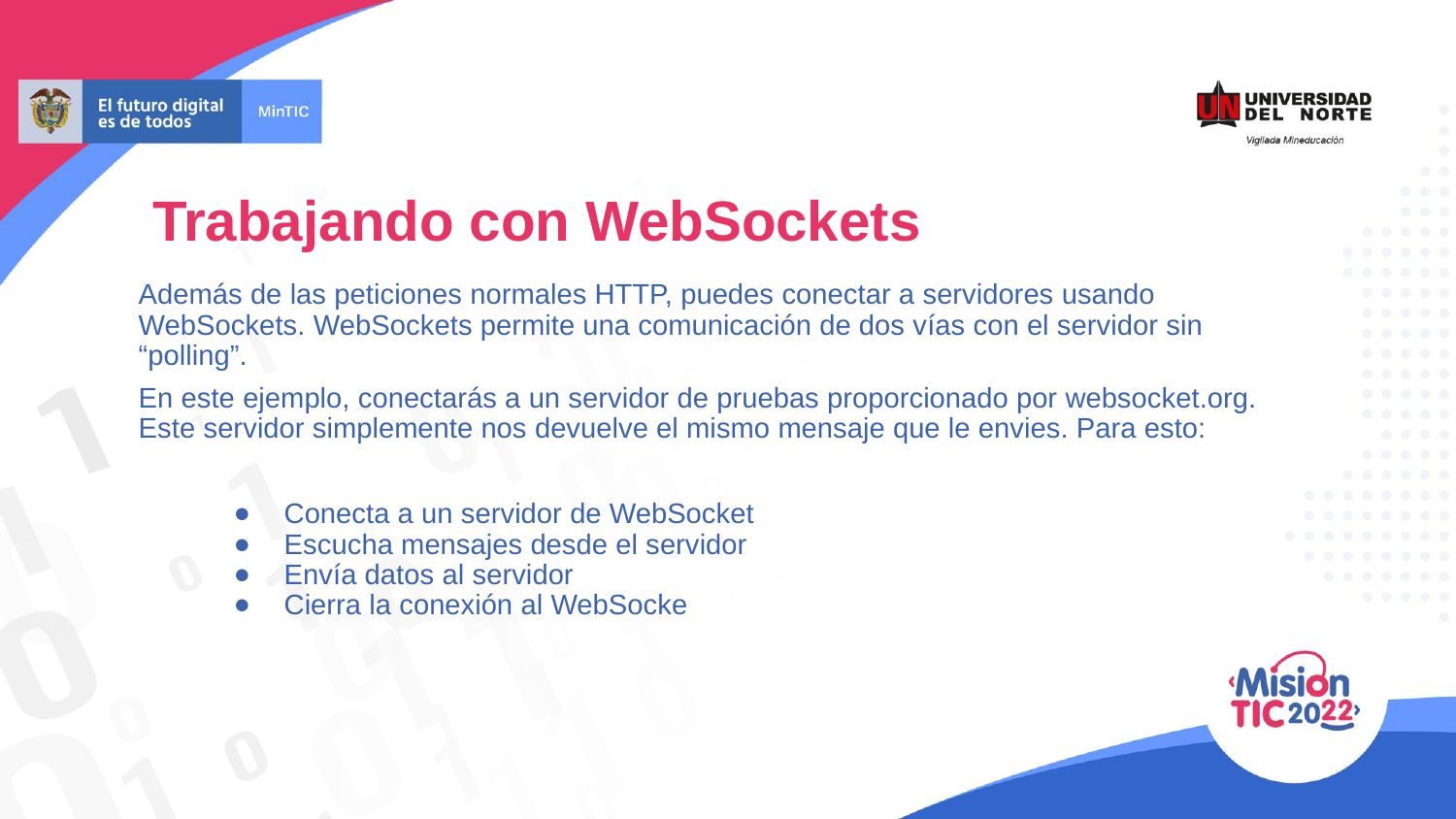

# Trabajando con WebSockets
Además de las peticiones normales HTTP, puedes conectar a servidores usando WebSockets. WebSockets permite una comunicación de dos vías con el servidor sin “polling”.
En este ejemplo, conectarás a un servidor de pruebas proporcionado por websocket.org. Este servidor simplemente nos devuelve el mismo mensaje que le envies. Para esto:

Conecta a un servidor de WebSocket
Escucha mensajes desde el servidor
Envía datos al servidor
Cierra la conexión al WebSocke